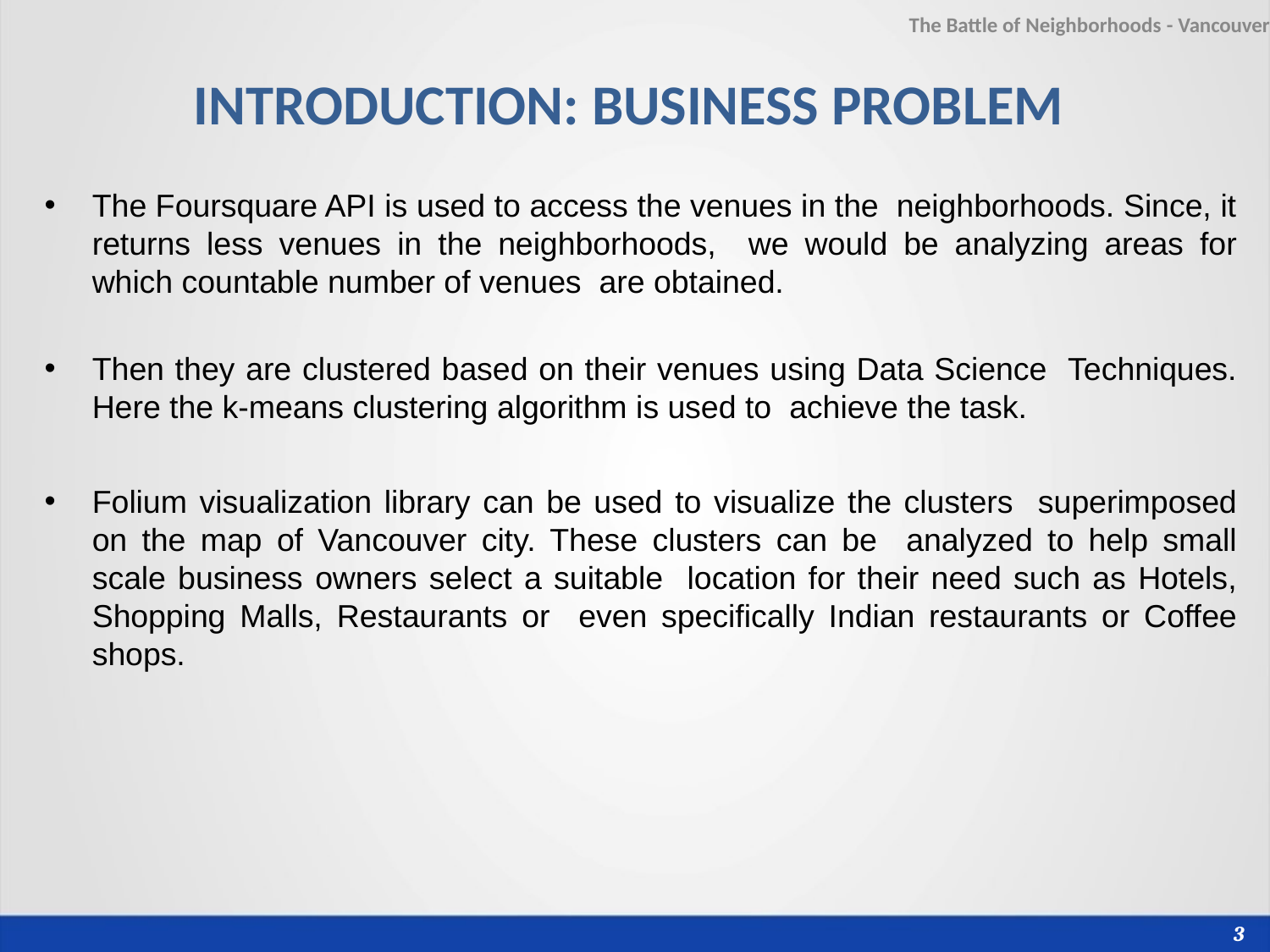

The Battle of Neighborhoods - Vancouver
# INTRODUCTION: BUSINESS PROBLEM
The Foursquare API is used to access the venues in the  neighborhoods. Since, it returns less venues in the neighborhoods,  we would be analyzing areas for which countable number of venues  are obtained.

Then they are clustered based on their venues using Data Science  Techniques. Here the k-means clustering algorithm is used to  achieve the task.

Folium visualization library can be used to visualize the clusters  superimposed on the map of Vancouver city. These clusters can be  analyzed to help small scale business owners select a suitable  location for their need such as Hotels, Shopping Malls, Restaurants or  even specifically Indian restaurants or Coffee shops.
3